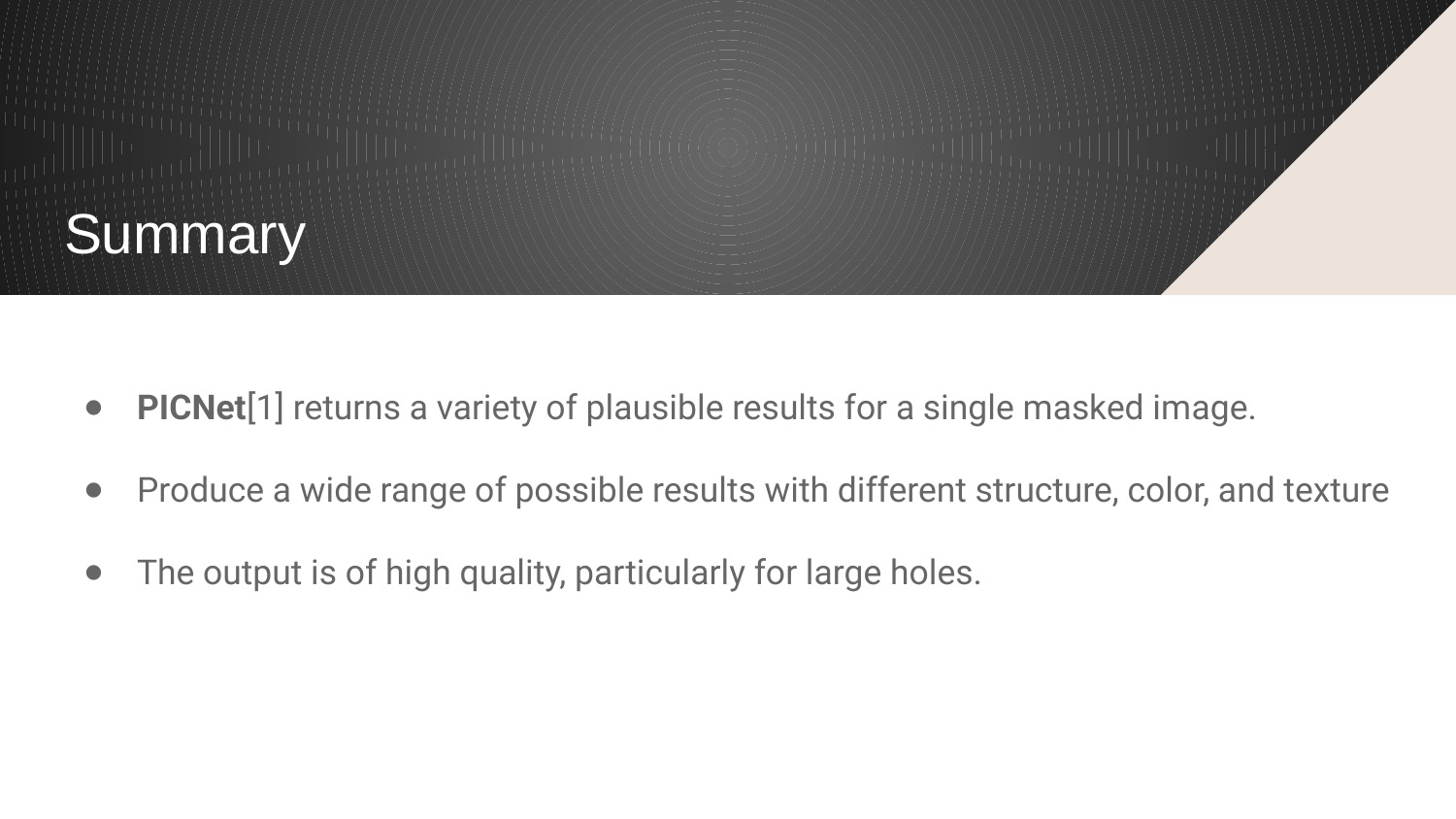

# Summary
PICNet[1] returns a variety of plausible results for a single masked image.
Produce a wide range of possible results with different structure, color, and texture
The output is of high quality, particularly for large holes.